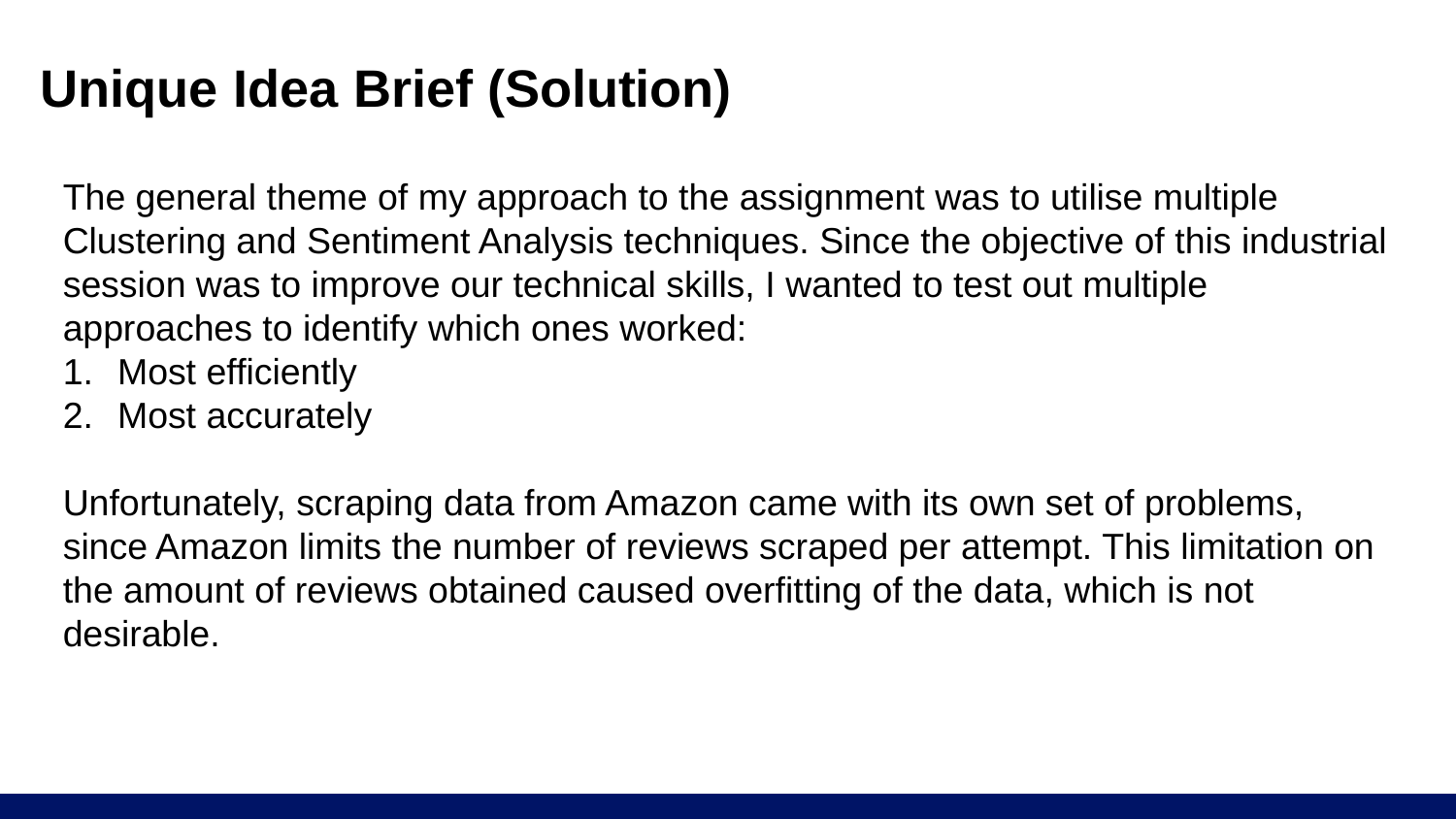

# Unique Idea Brief (Solution)
The general theme of my approach to the assignment was to utilise multiple Clustering and Sentiment Analysis techniques. Since the objective of this industrial session was to improve our technical skills, I wanted to test out multiple approaches to identify which ones worked:
Most efficiently
Most accurately

Unfortunately, scraping data from Amazon came with its own set of problems, since Amazon limits the number of reviews scraped per attempt. This limitation on the amount of reviews obtained caused overfitting of the data, which is not desirable.